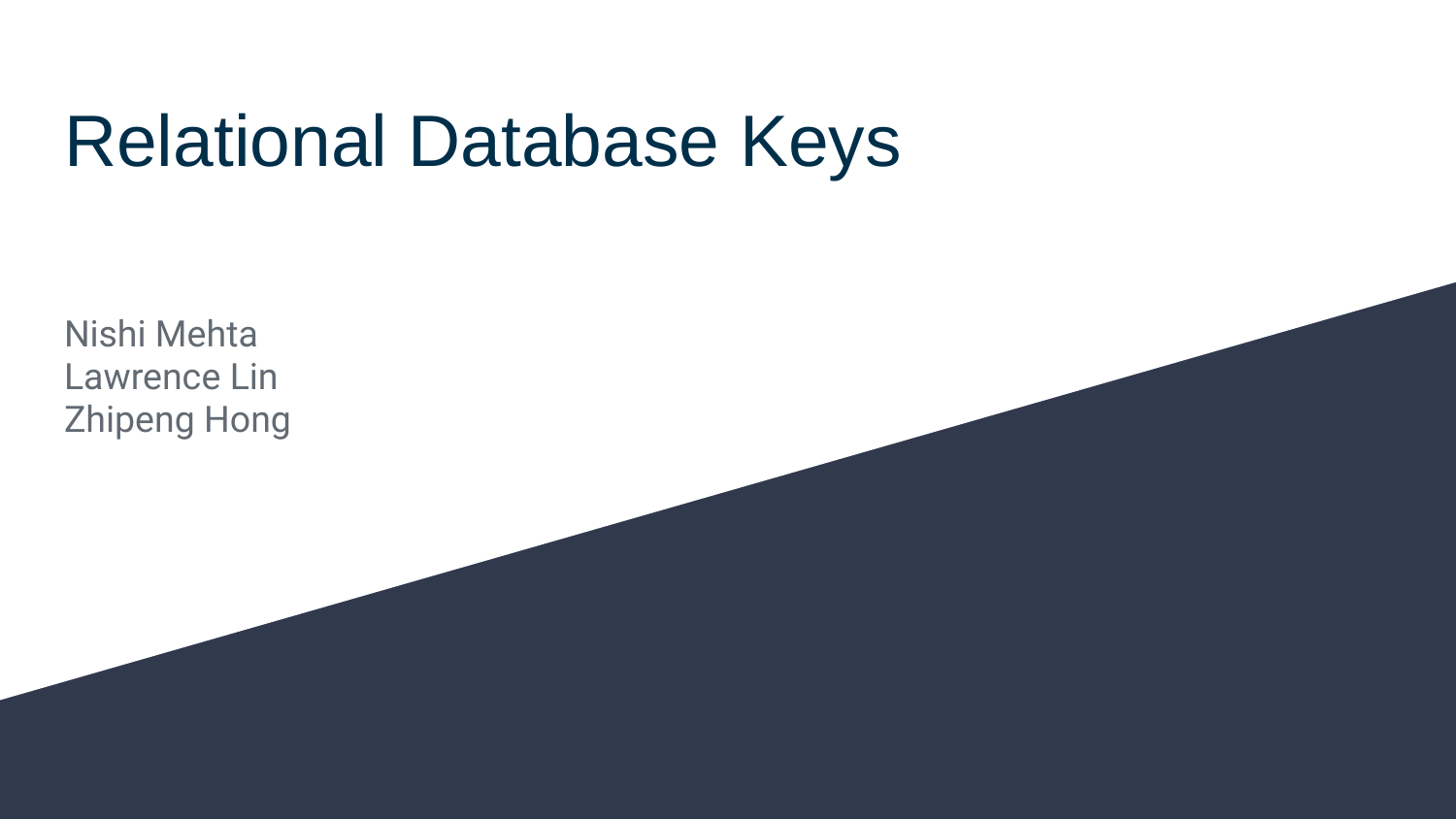

Relational Database Keys
Nishi Mehta
Lawrence Lin
Zhipeng Hong